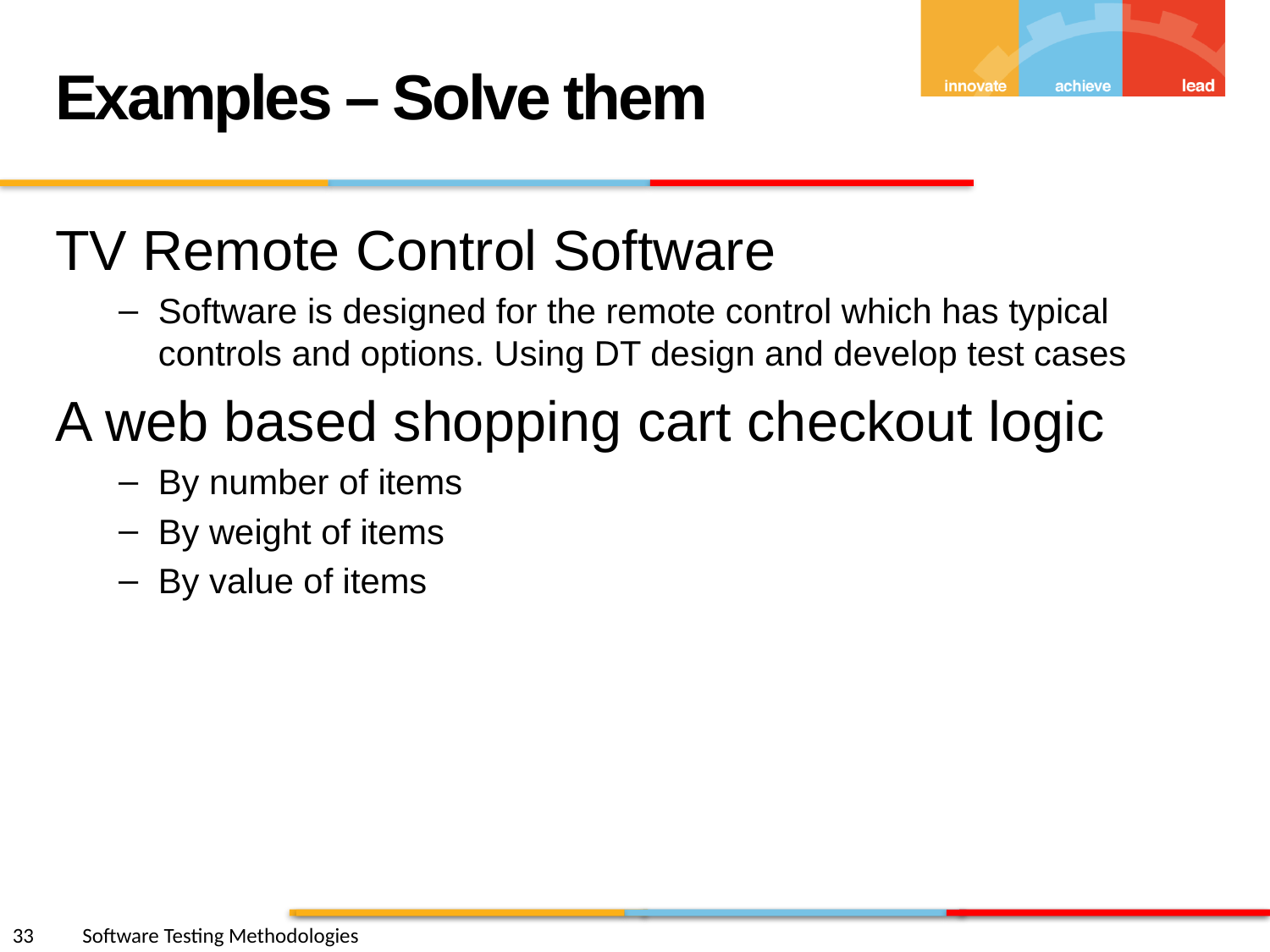

Examples – Solve them
TV Remote Control Software
Software is designed for the remote control which has typical controls and options. Using DT design and develop test cases
A web based shopping cart checkout logic
By number of items
By weight of items
By value of items